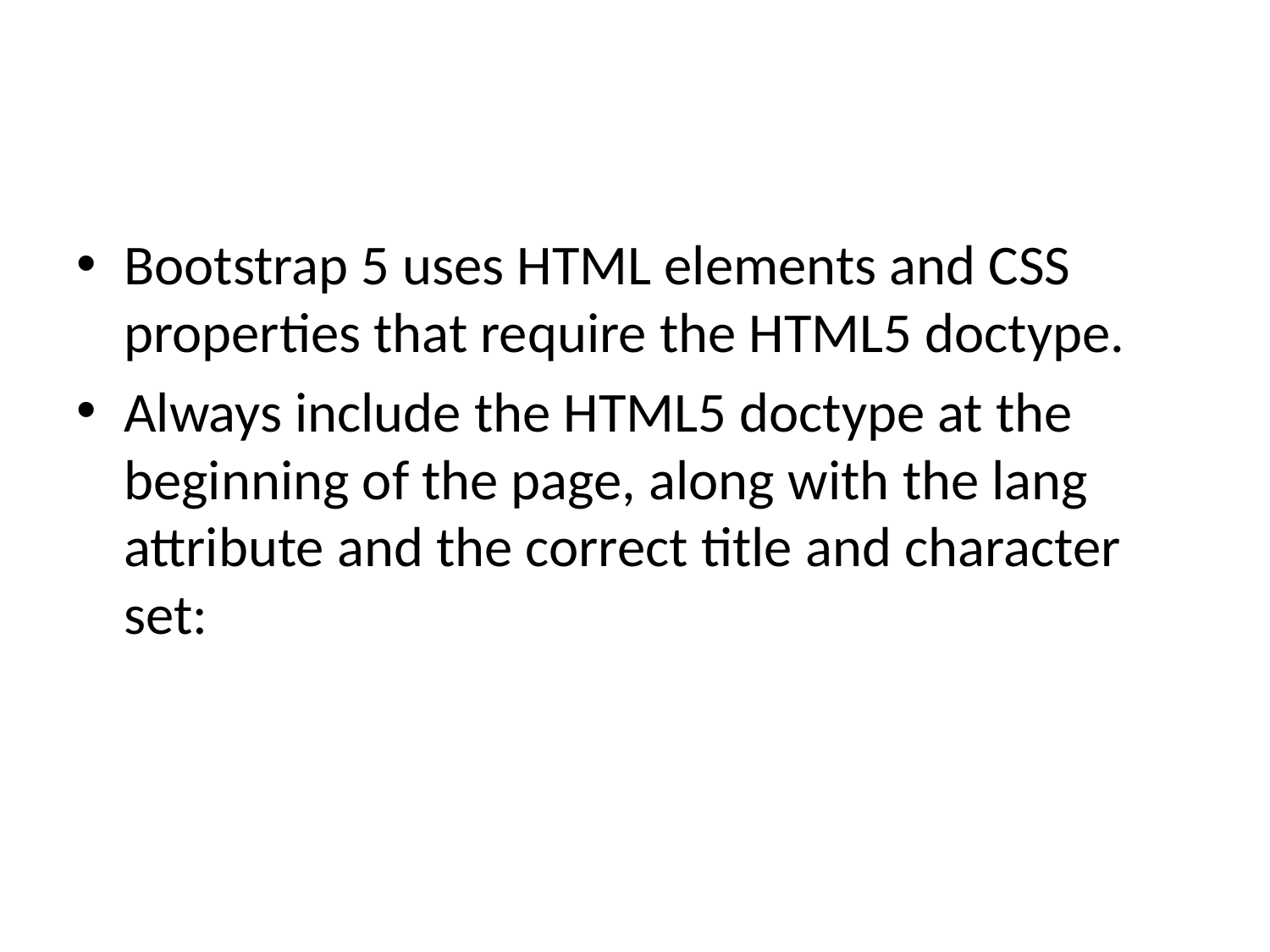

#
Bootstrap 5 uses HTML elements and CSS properties that require the HTML5 doctype.
Always include the HTML5 doctype at the beginning of the page, along with the lang attribute and the correct title and character set: